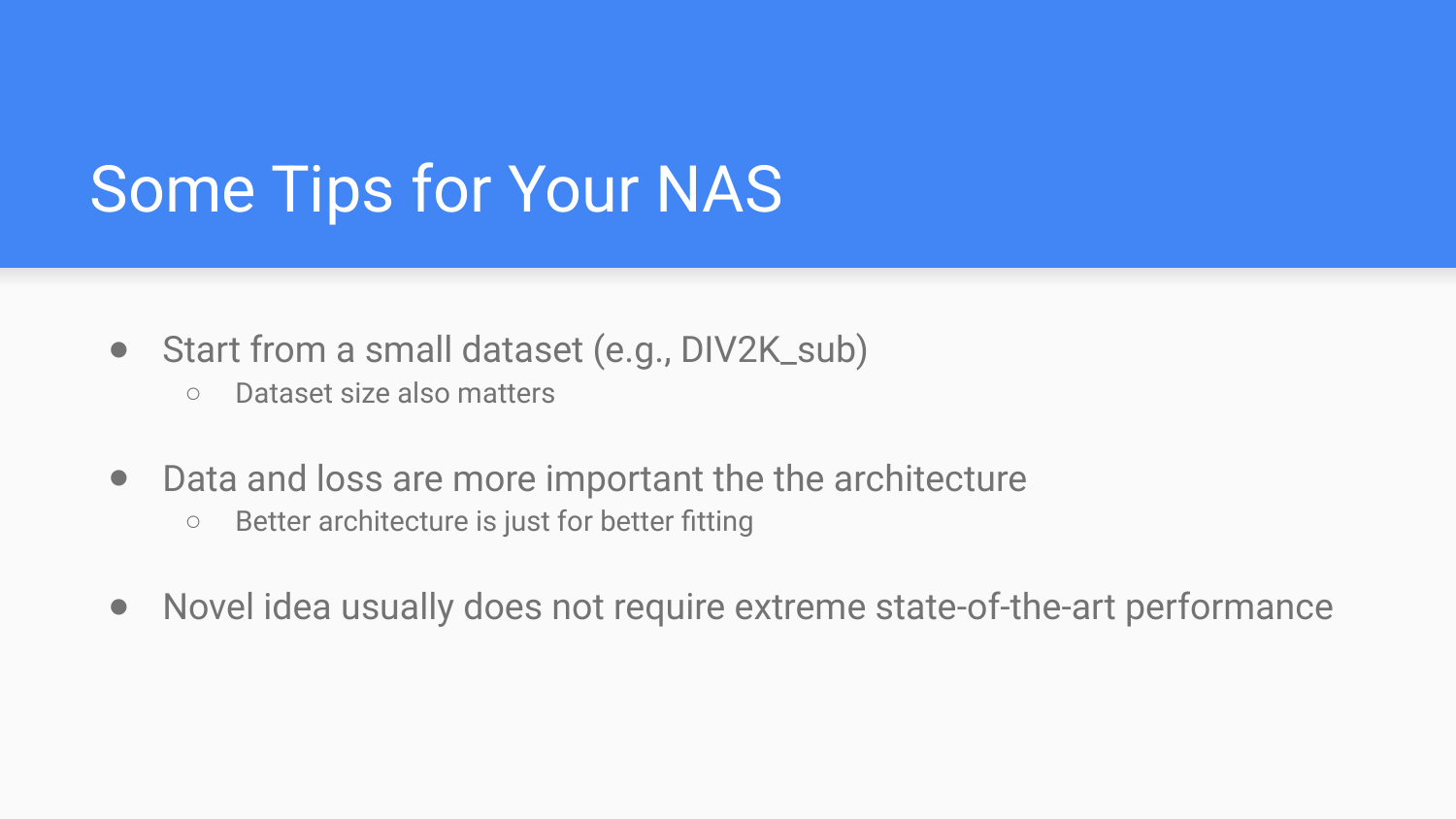

# Some Tips for Your NAS
Start from a small dataset (e.g., DIV2K_sub)
Dataset size also matters
Data and loss are more important the the architecture
Better architecture is just for better fitting
Novel idea usually does not require extreme state-of-the-art performance